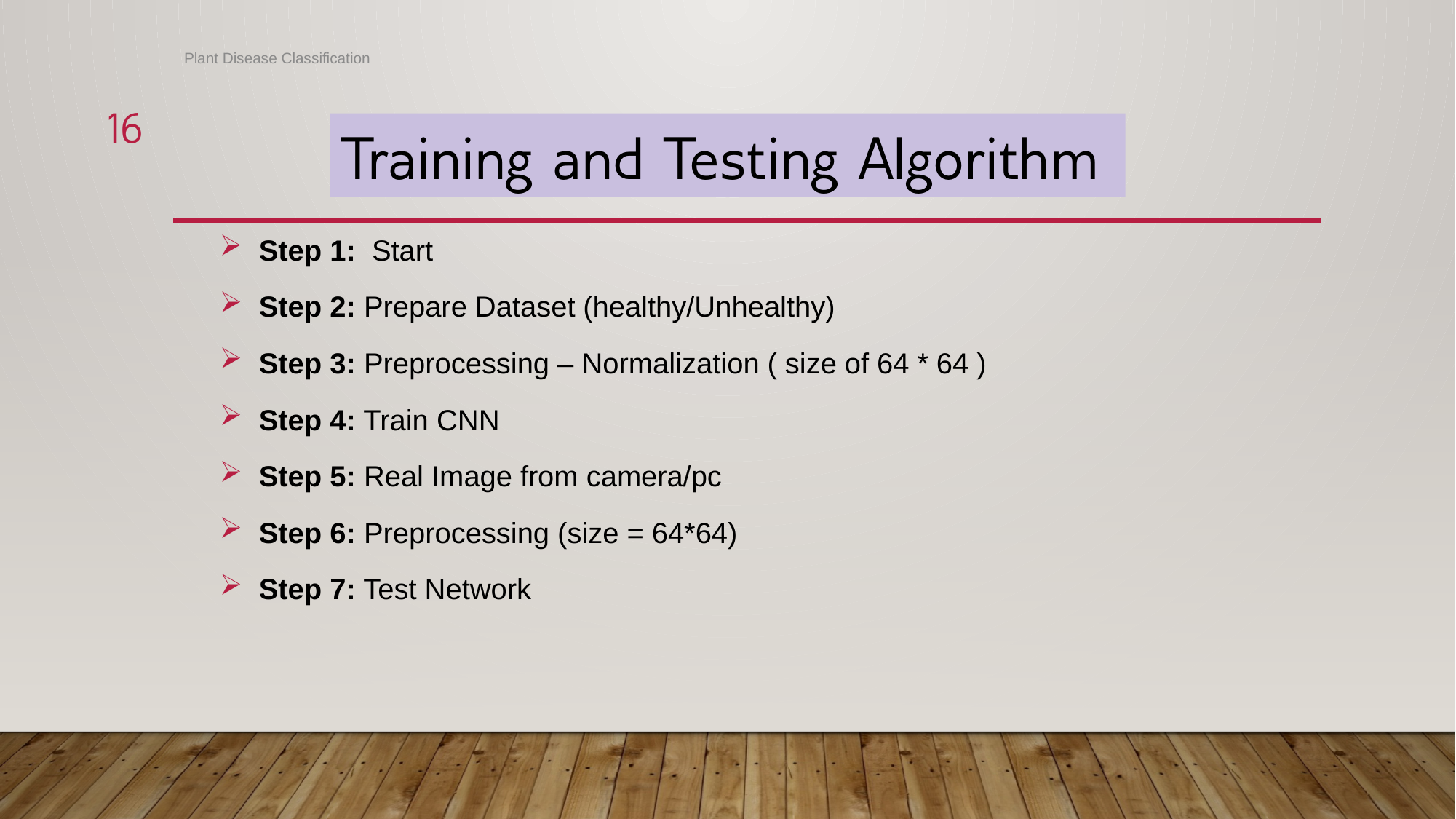

Plant Disease Classification
16
Training and Testing Algorithm
Step 1:  Start
Step 2: Prepare Dataset (healthy/Unhealthy)
Step 3: Preprocessing – Normalization ( size of 64 * 64 )
Step 4: Train CNN
Step 5: Real Image from camera/pc
Step 6: Preprocessing (size = 64*64)
Step 7: Test Network